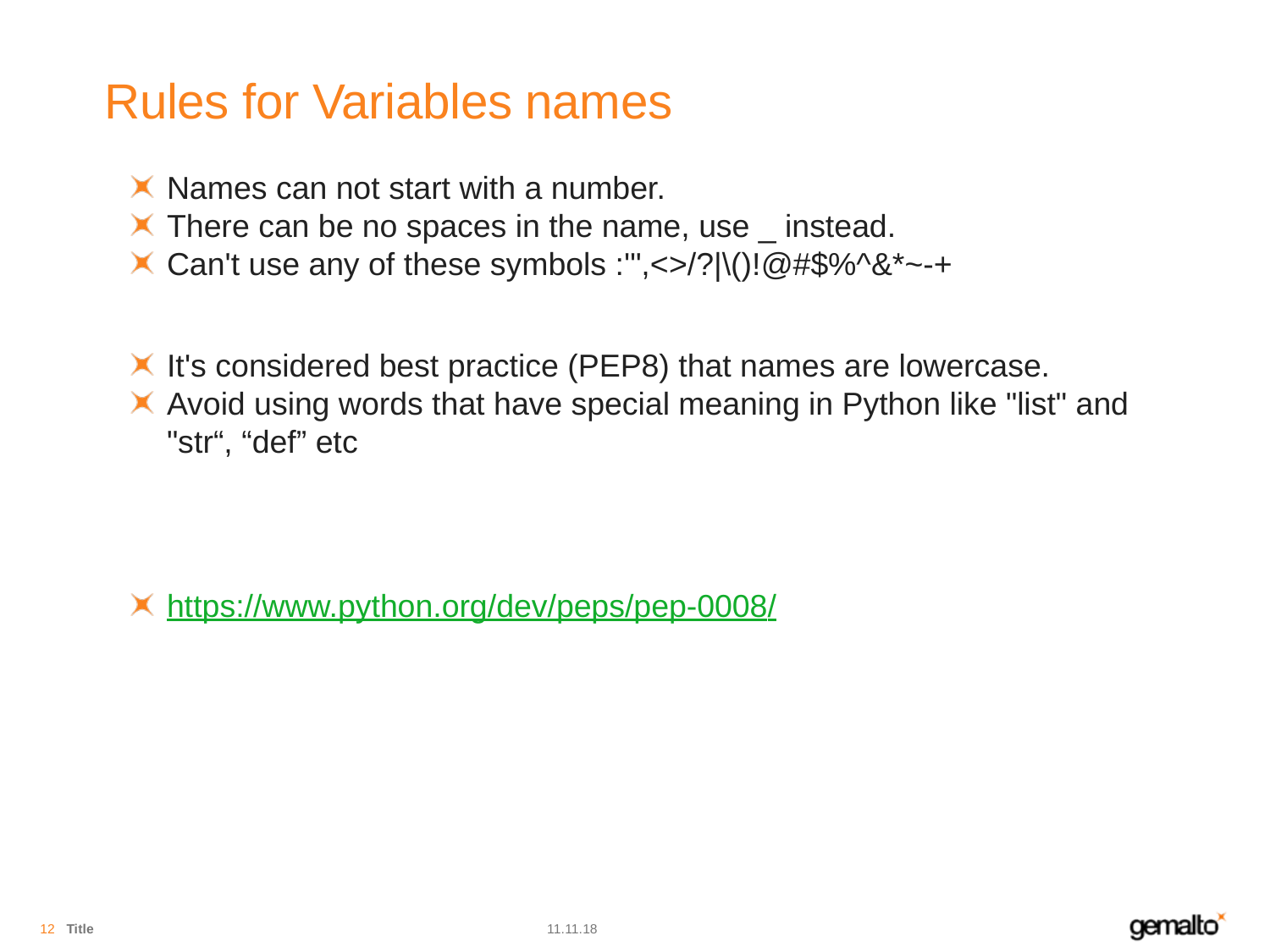

# Rules for Variables names
Names can not start with a number.
There can be no spaces in the name, use _ instead.
Can't use any of these symbols :'",<>/?|\()!@#$%^&*~-+

It's considered best practice (PEP8) that names are lowercase.
Avoid using words that have special meaning in Python like "list" and "str“, “def” etc

https://www.python.org/dev/peps/pep-0008/

12
Title
11.11.18